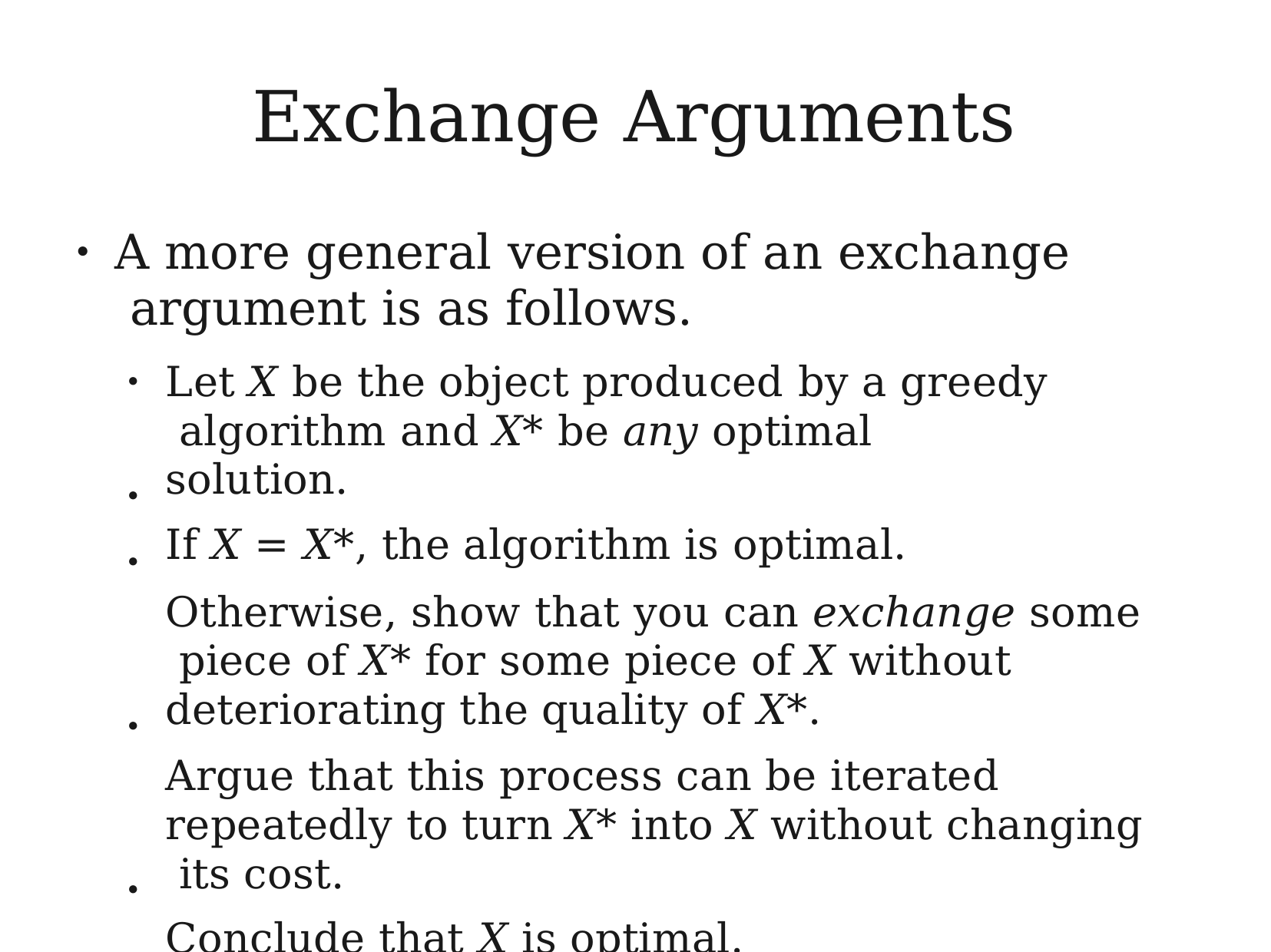

# Exchange Arguments
A more general version of an exchange  argument is as follows.
●
Let X be the object produced by a greedy  algorithm and X* be any optimal solution.
If X = X*, the algorithm is optimal.
Otherwise, show that you can exchange some  piece of X* for some piece of X without  deteriorating the quality of X*.
Argue that this process can be iterated  repeatedly to turn X* into X without changing  its cost.
Conclude that X is optimal.
●
●
●
●
●